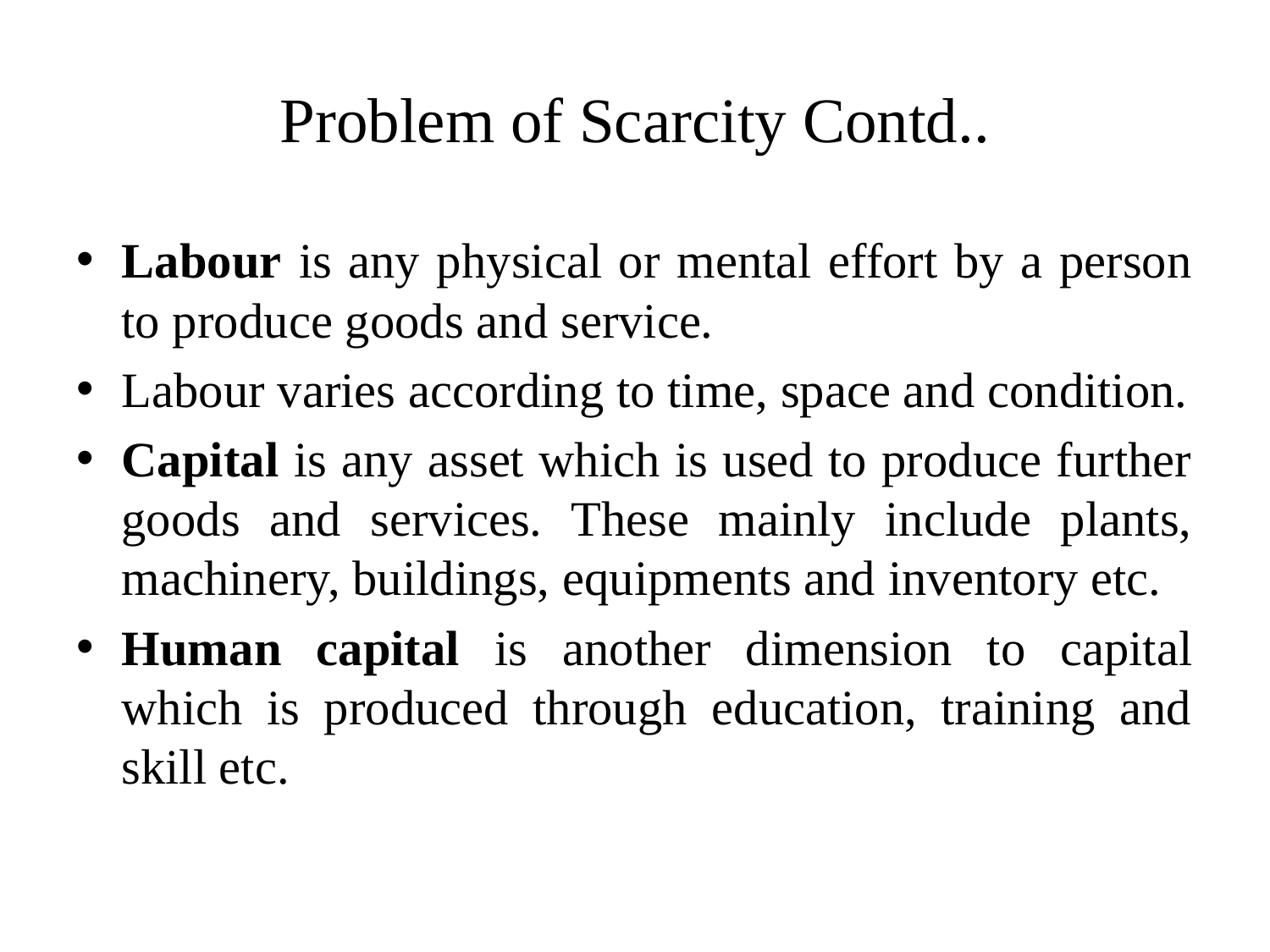

# Problem of Scarcity Contd..
Labour is any physical or mental effort by a person to produce goods and service.
Labour varies according to time, space and condition.
Capital is any asset which is used to produce further goods and services. These mainly include plants, machinery, buildings, equipments and inventory etc.
Human capital is another dimension to capital which is produced through education, training and skill etc.